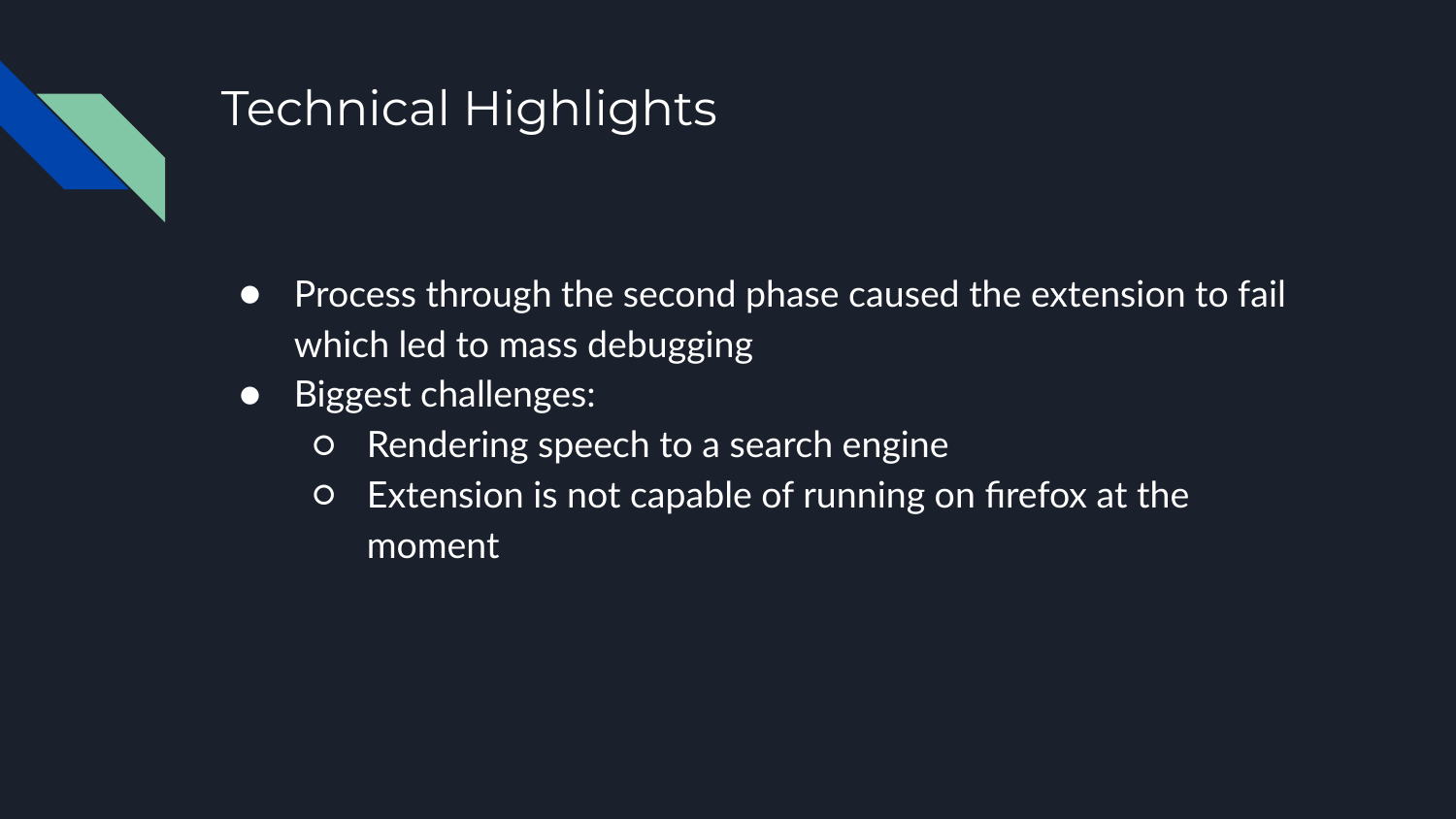

# Technical Highlights
Process through the second phase caused the extension to fail which led to mass debugging
Biggest challenges:
Rendering speech to a search engine
Extension is not capable of running on firefox at the moment